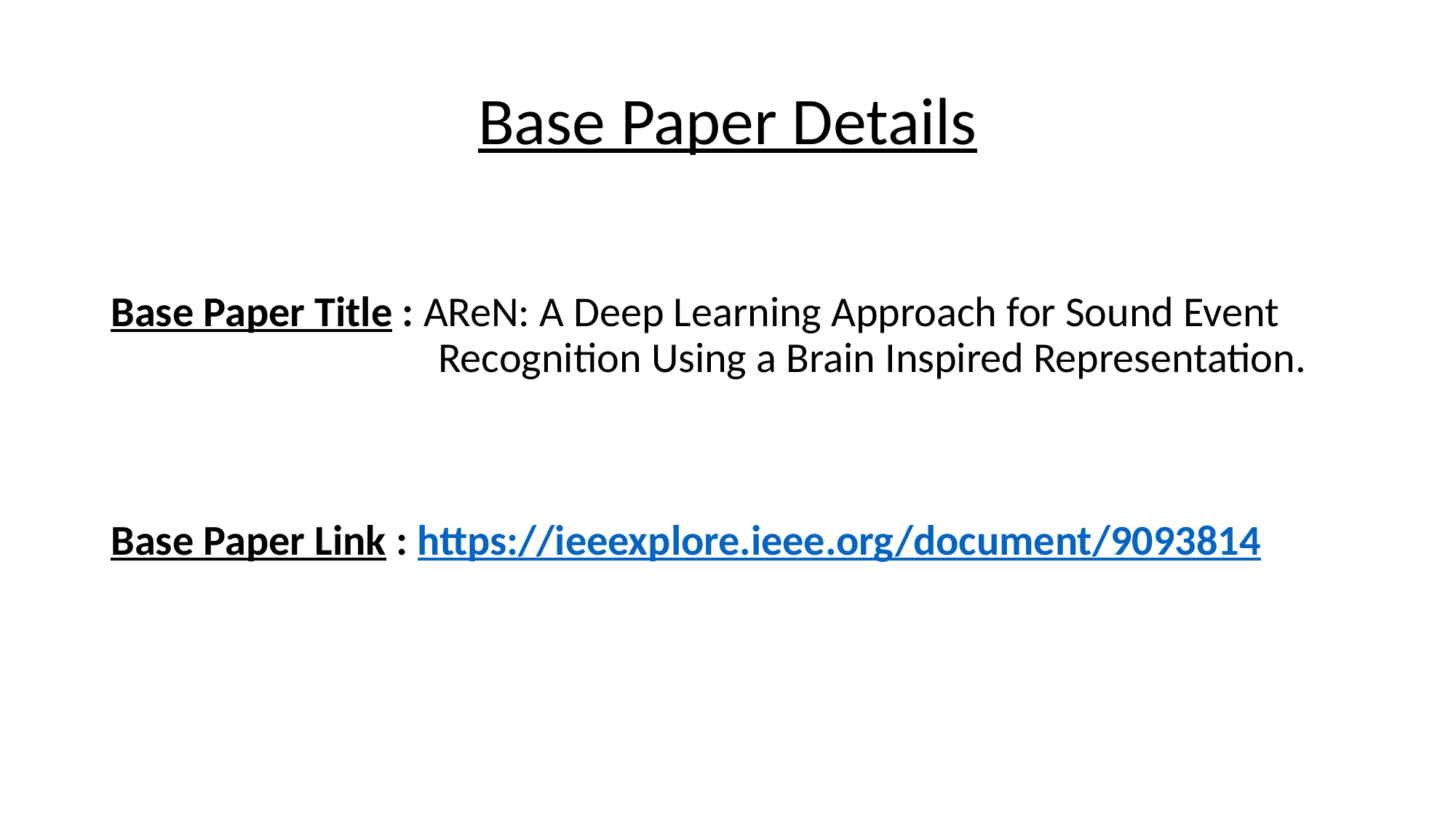

# Base Paper Details

Base Paper Title : AReN: A Deep Learning Approach for Sound Event 				Recognition Using a Brain Inspired Representation.

Base Paper Link : https://ieeexplore.ieee.org/document/9093814